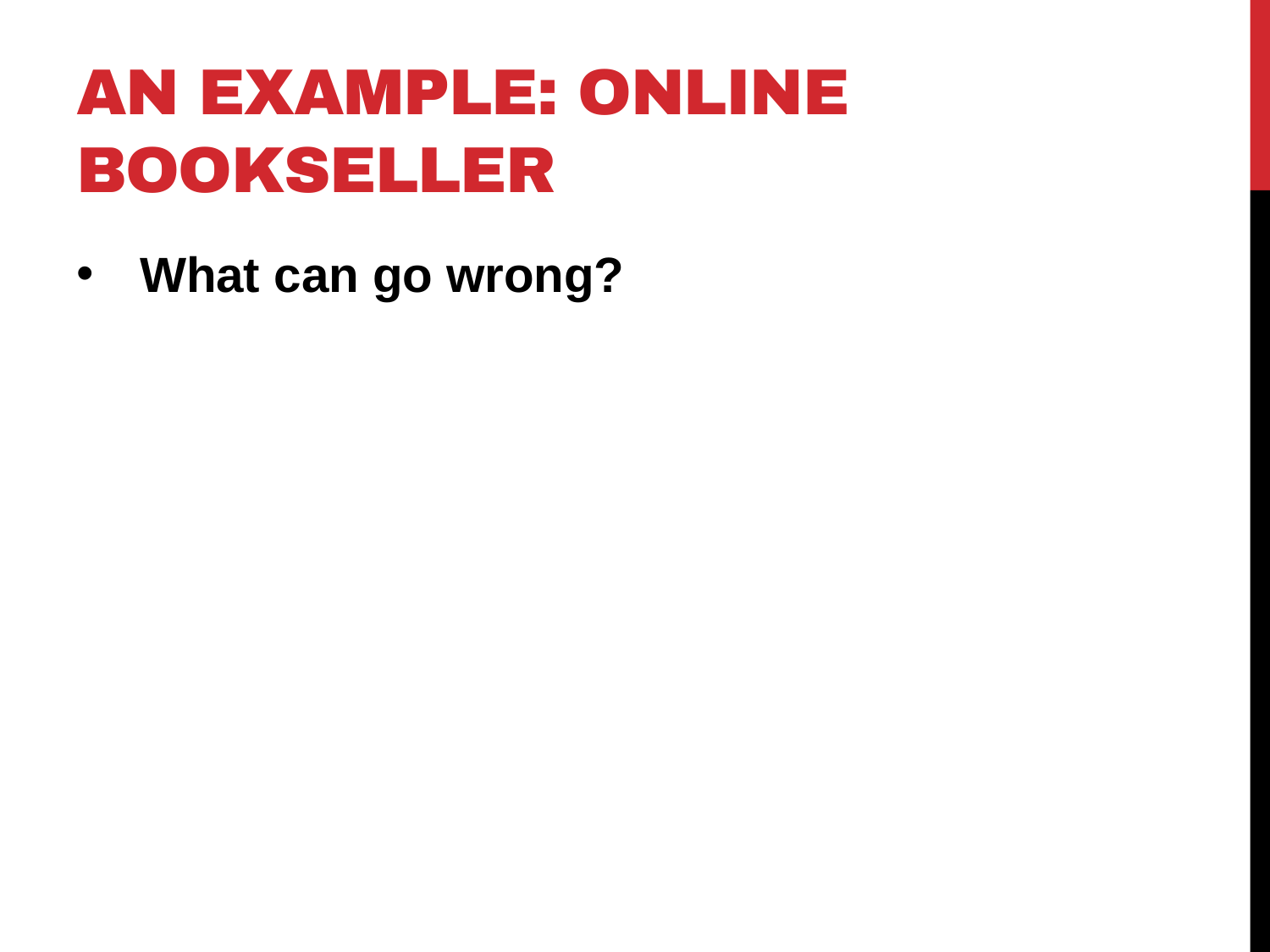

# An Example: Online Bookseller
What can go wrong?